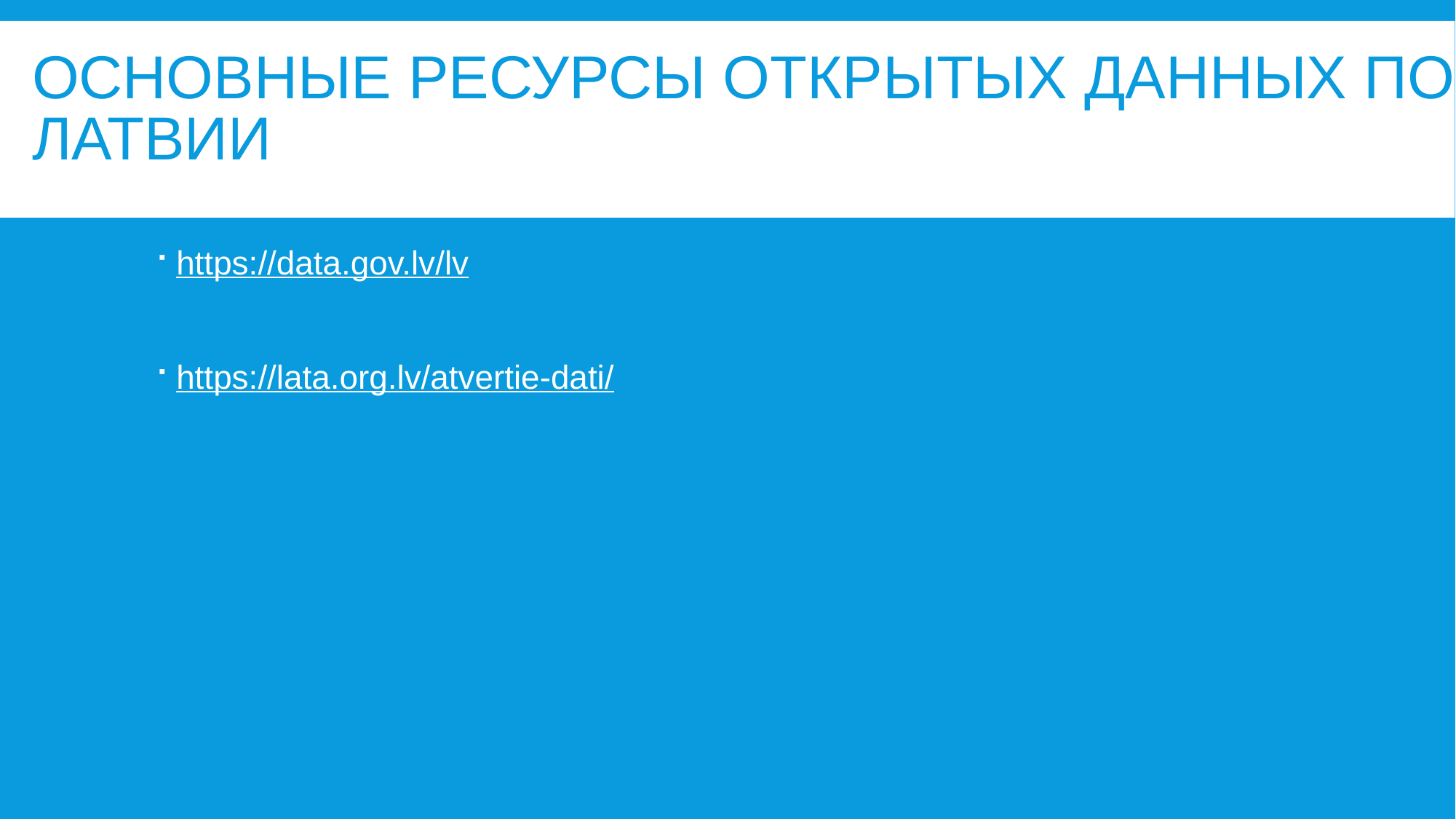

# Основные ресурсы открытых данных по Латвии
https://data.gov.lv/lv

https://lata.org.lv/atvertie-dati/